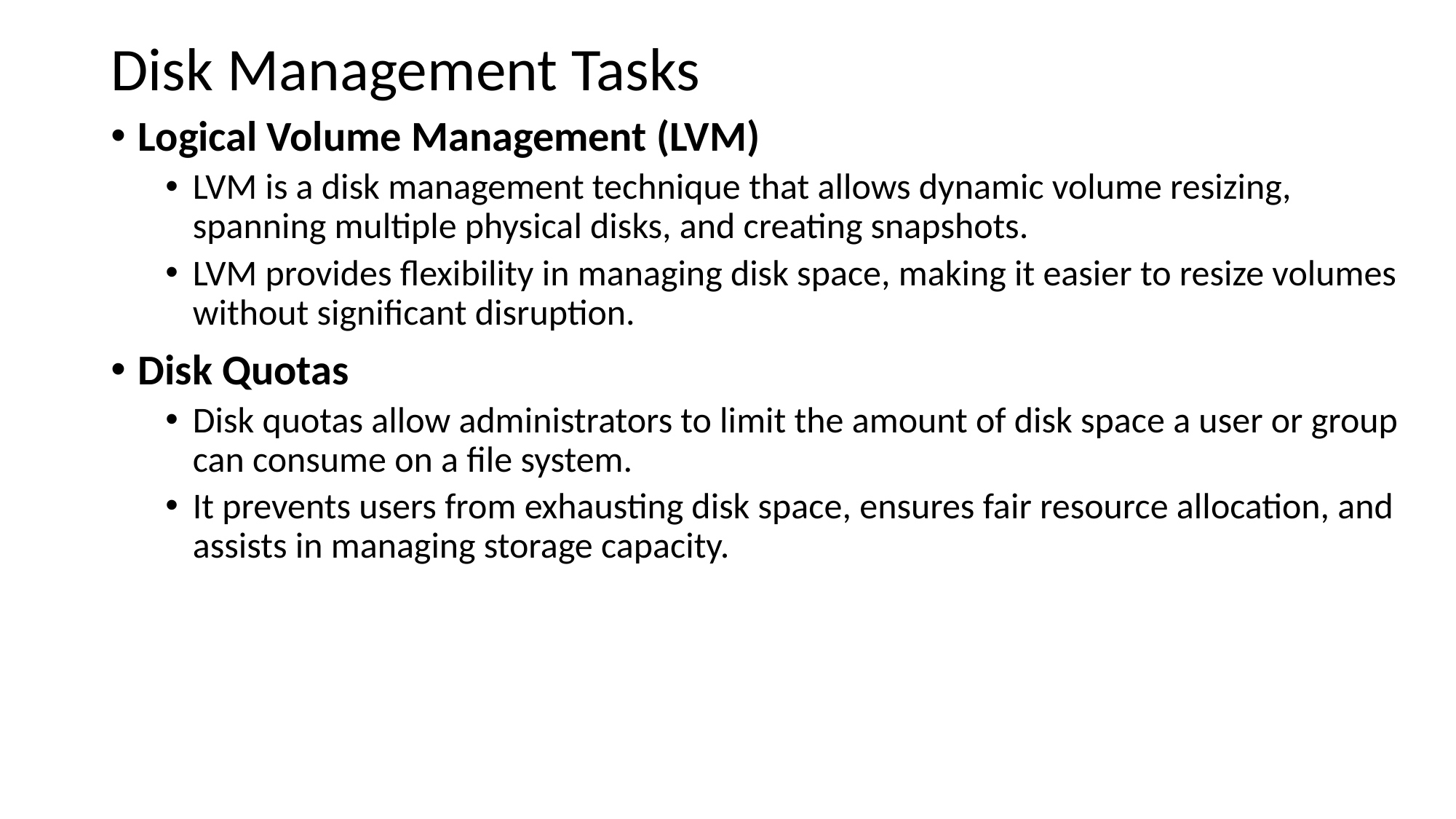

# Disk Management Tasks
Logical Volume Management (LVM)
LVM is a disk management technique that allows dynamic volume resizing, spanning multiple physical disks, and creating snapshots.
LVM provides flexibility in managing disk space, making it easier to resize volumes without significant disruption.
Disk Quotas
Disk quotas allow administrators to limit the amount of disk space a user or group can consume on a file system.
It prevents users from exhausting disk space, ensures fair resource allocation, and assists in managing storage capacity.